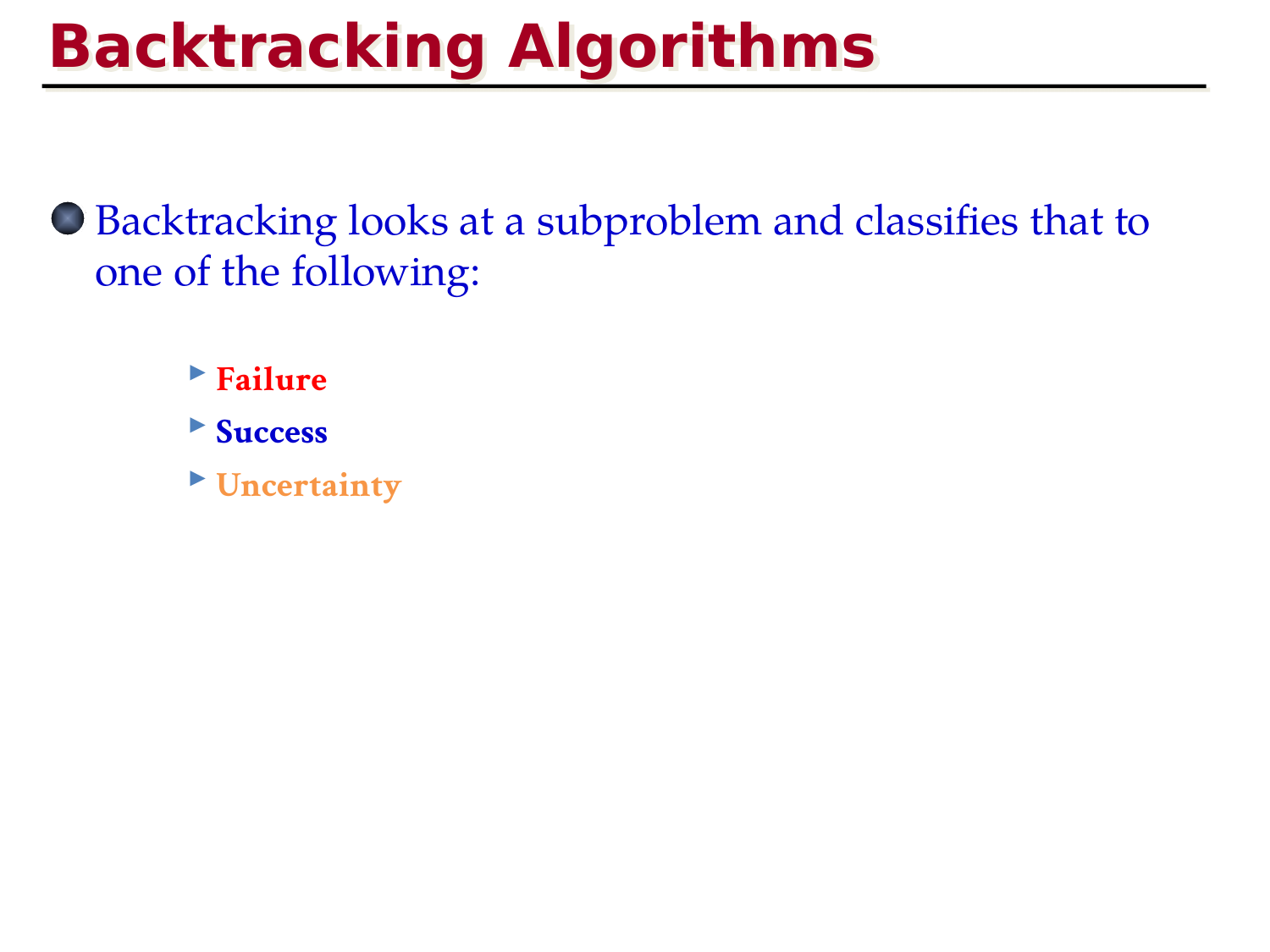

Backtracking Algorithms

Backtracking looks at a subproblem and classifies that to one of the following:

 Failure
 Success
 Uncertainty